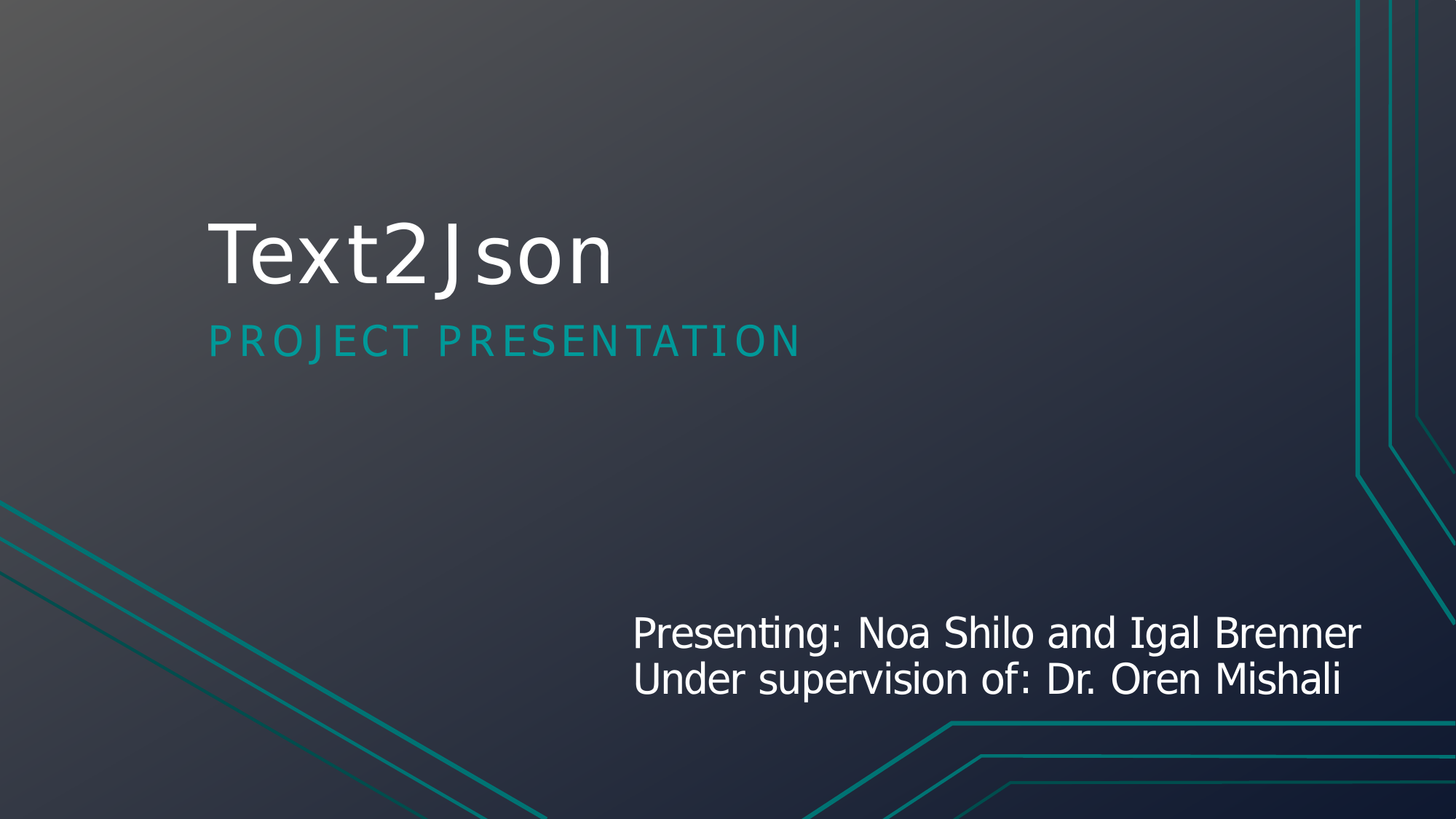

# Text2Json
Project presentation
Presenting: Noa Shilo and Igal Brenner
Under supervision of: Dr. Oren Mishali